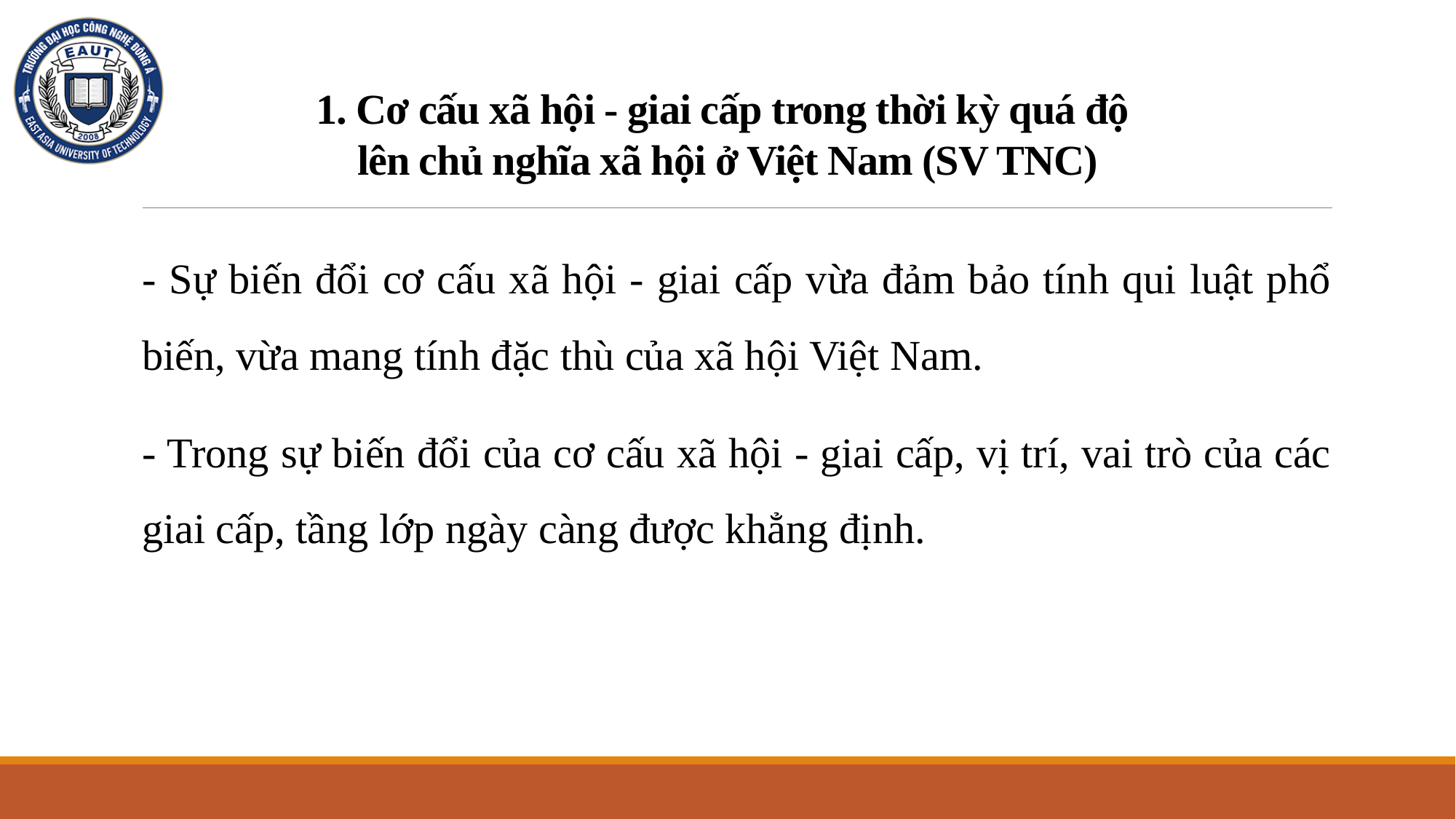

# 1. Cơ cấu xã hội - giai cấp trong thời kỳ quá độ lên chủ nghĩa xã hội ở Việt Nam (SV TNC)
- Sự biến đổi cơ cấu xã hội - giai cấp vừa đảm bảo tính qui luật phổ biến, vừa mang tính đặc thù của xã hội Việt Nam.
- Trong sự biến đổi của cơ cấu xã hội - giai cấp, vị trí, vai trò của các giai cấp, tầng lớp ngày càng được khẳng định.